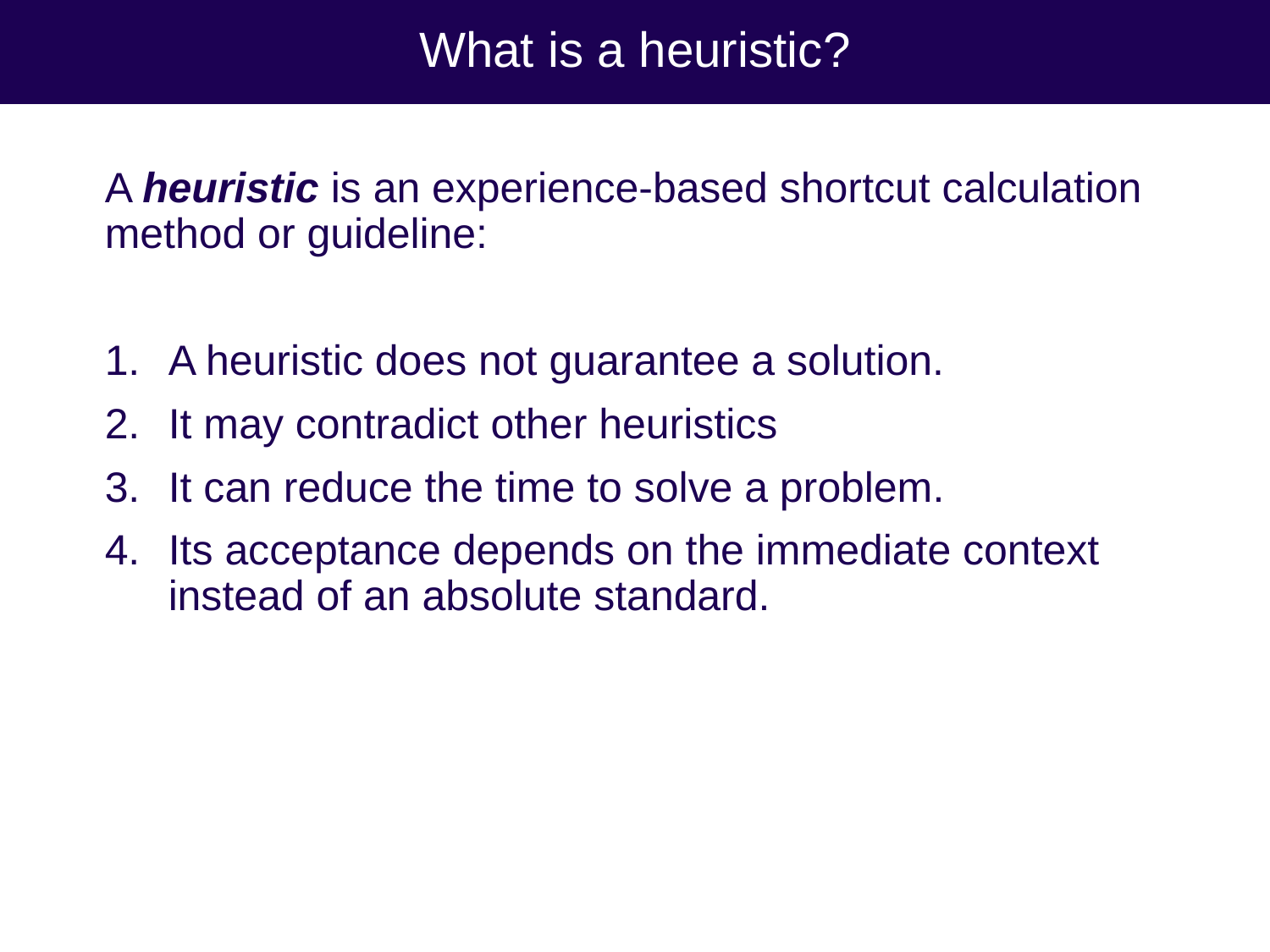

# What is a heuristic?
A heuristic is an experience-based shortcut calculation method or guideline:

A heuristic does not guarantee a solution.
It may contradict other heuristics
It can reduce the time to solve a problem.
Its acceptance depends on the immediate context instead of an absolute standard.